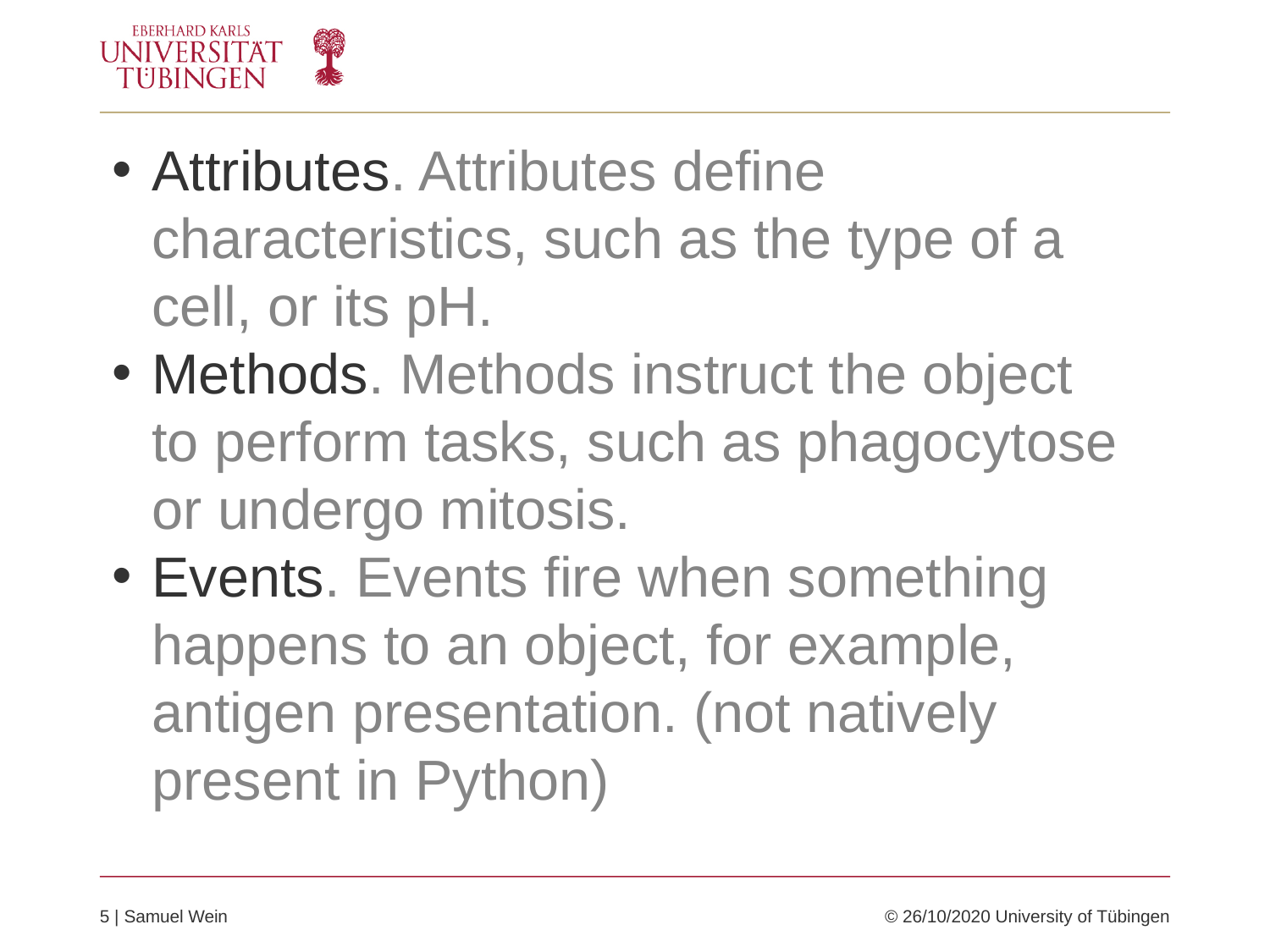

Attributes. Attributes define characteristics, such as the type of a cell, or its pH.
Methods. Methods instruct the object to perform tasks, such as phagocytose or undergo mitosis.
Events. Events fire when something happens to an object, for example, antigen presentation. (not natively present in Python)
5 | Samuel Wein	© 26/10/2020 University of Tübingen